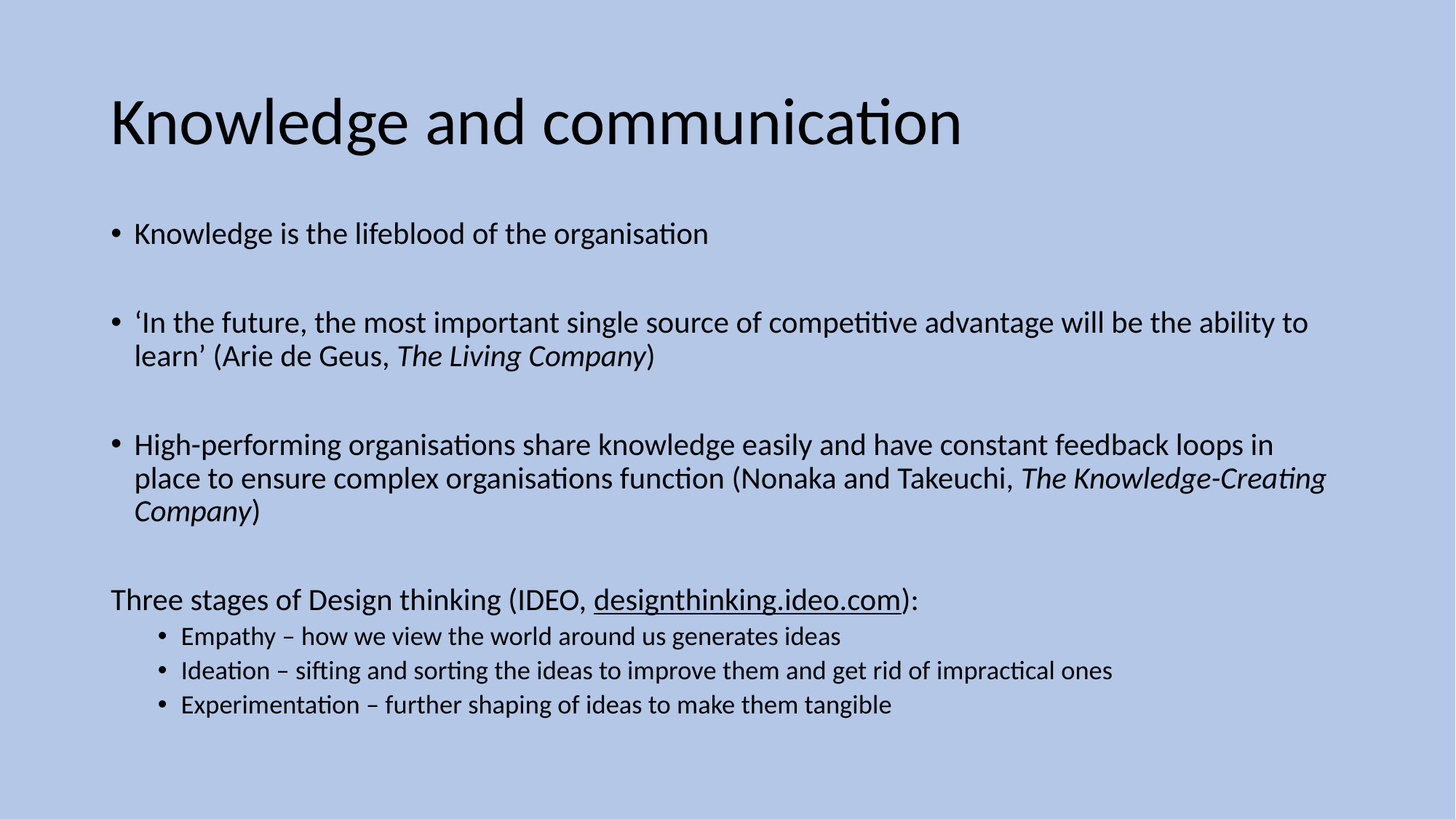

# Knowledge and communication
Knowledge is the lifeblood of the organisation

‘In the future, the most important single source of competitive advantage will be the ability to learn’ (Arie de Geus, The Living Company)

High-performing organisations share knowledge easily and have constant feedback loops in place to ensure complex organisations function (Nonaka and Takeuchi, The Knowledge-Creating Company)

Three stages of Design thinking (IDEO, designthinking.ideo.com):
Empathy – how we view the world around us generates ideas
Ideation – sifting and sorting the ideas to improve them and get rid of impractical ones
Experimentation – further shaping of ideas to make them tangible